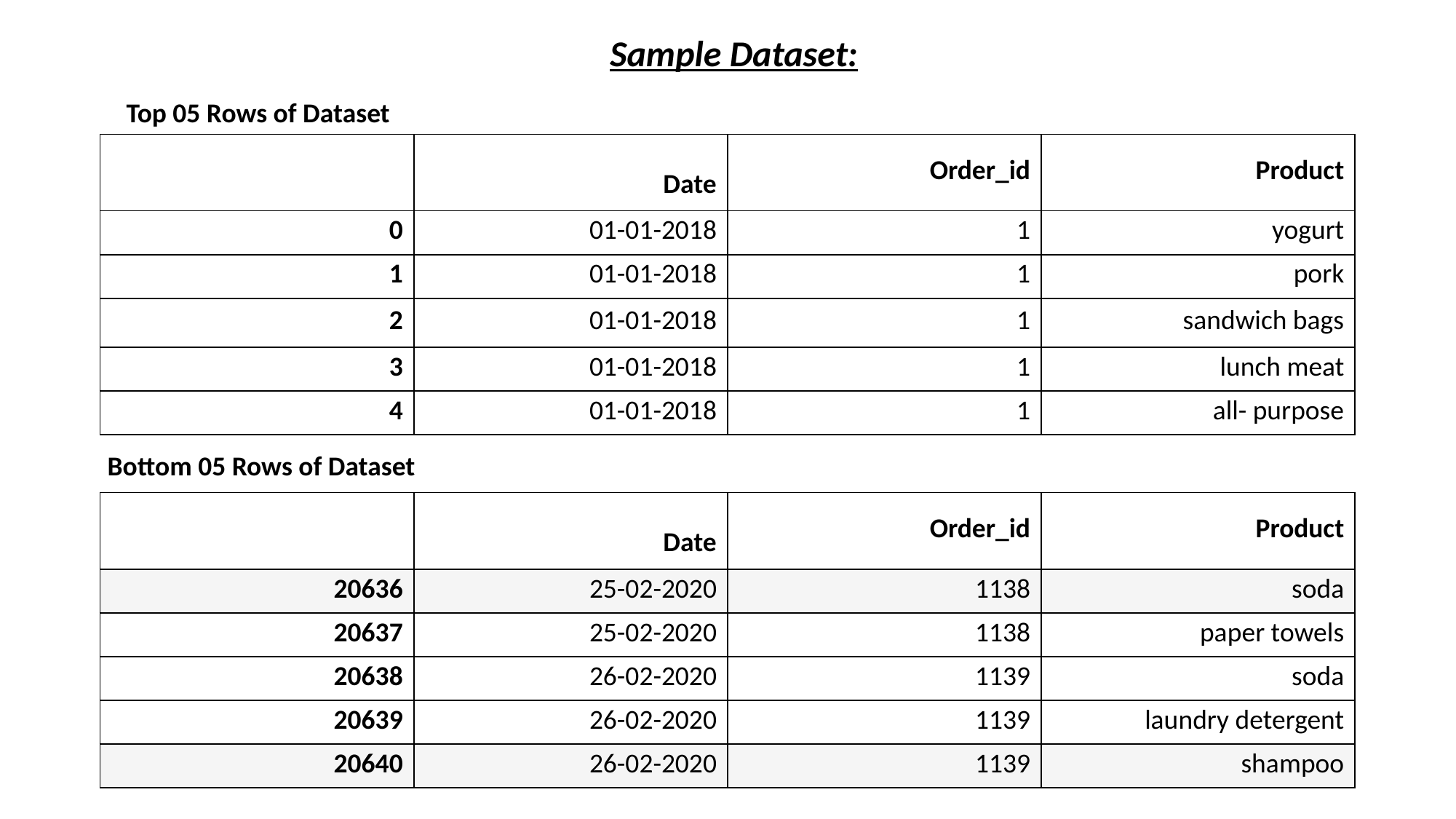

Sample Dataset:
Top 05 Rows of Dataset
|  | Date | Order\_id | Product |
| --- | --- | --- | --- |
| 0 | 01-01-2018 | 1 | yogurt |
| 1 | 01-01-2018 | 1 | pork |
| 2 | 01-01-2018 | 1 | sandwich bags |
| 3 | 01-01-2018 | 1 | lunch meat |
| 4 | 01-01-2018 | 1 | all- purpose |
Bottom 05 Rows of Dataset
|  | Date | Order\_id | Product |
| --- | --- | --- | --- |
| 20636 | 25-02-2020 | 1138 | soda |
| 20637 | 25-02-2020 | 1138 | paper towels |
| 20638 | 26-02-2020 | 1139 | soda |
| 20639 | 26-02-2020 | 1139 | laundry detergent |
| 20640 | 26-02-2020 | 1139 | shampoo |